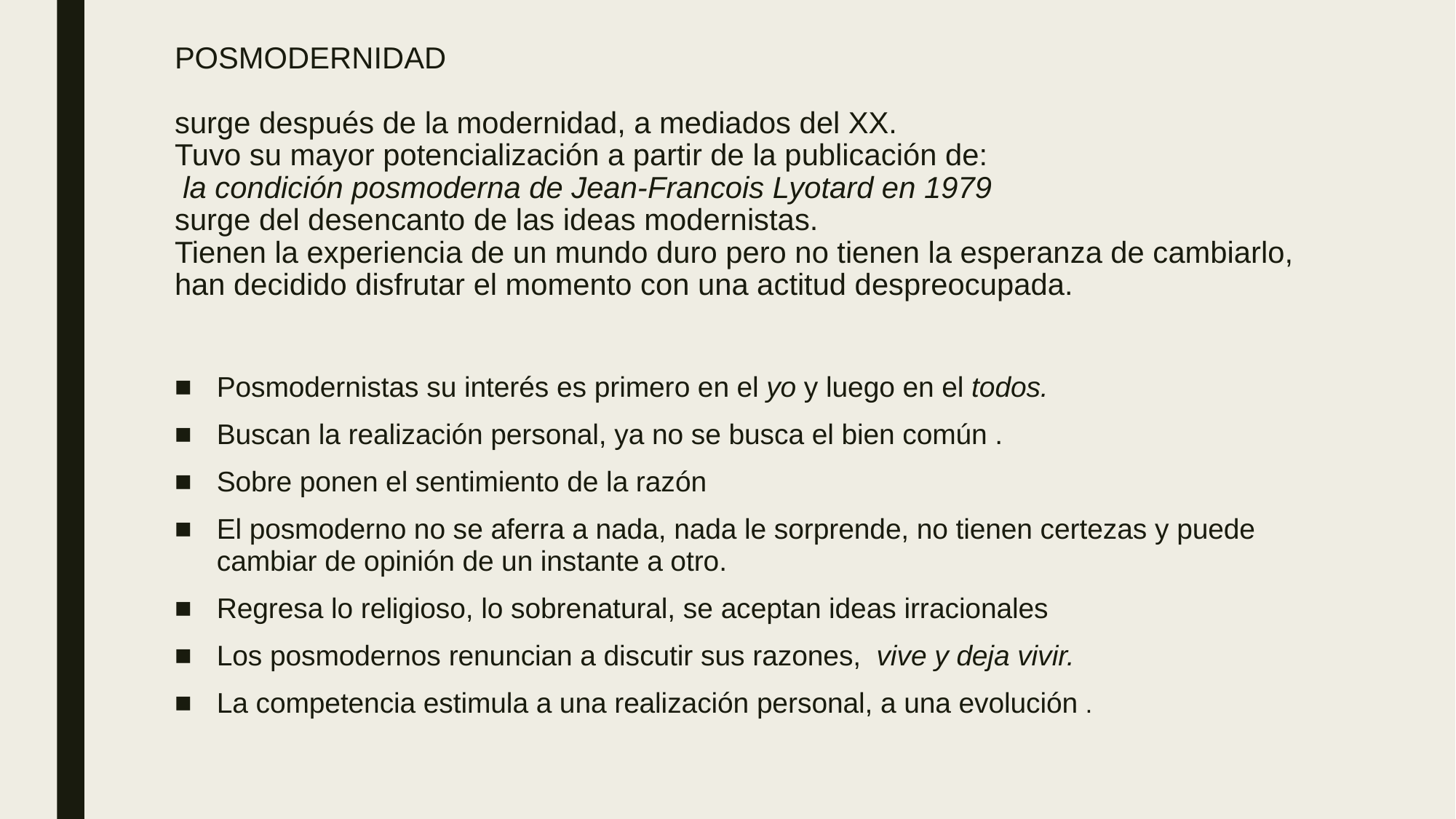

# POSMODERNIDAD surge después de la modernidad, a mediados del XX. Tuvo su mayor potencialización a partir de la publicación de: la condición posmoderna de Jean-Francois Lyotard en 1979 surge del desencanto de las ideas modernistas. Tienen la experiencia de un mundo duro pero no tienen la esperanza de cambiarlo, han decidido disfrutar el momento con una actitud despreocupada.
Posmodernistas su interés es primero en el yo y luego en el todos.
Buscan la realización personal, ya no se busca el bien común .
Sobre ponen el sentimiento de la razón
El posmoderno no se aferra a nada, nada le sorprende, no tienen certezas y puede cambiar de opinión de un instante a otro.
Regresa lo religioso, lo sobrenatural, se aceptan ideas irracionales
Los posmodernos renuncian a discutir sus razones,  vive y deja vivir.
La competencia estimula a una realización personal, a una evolución .